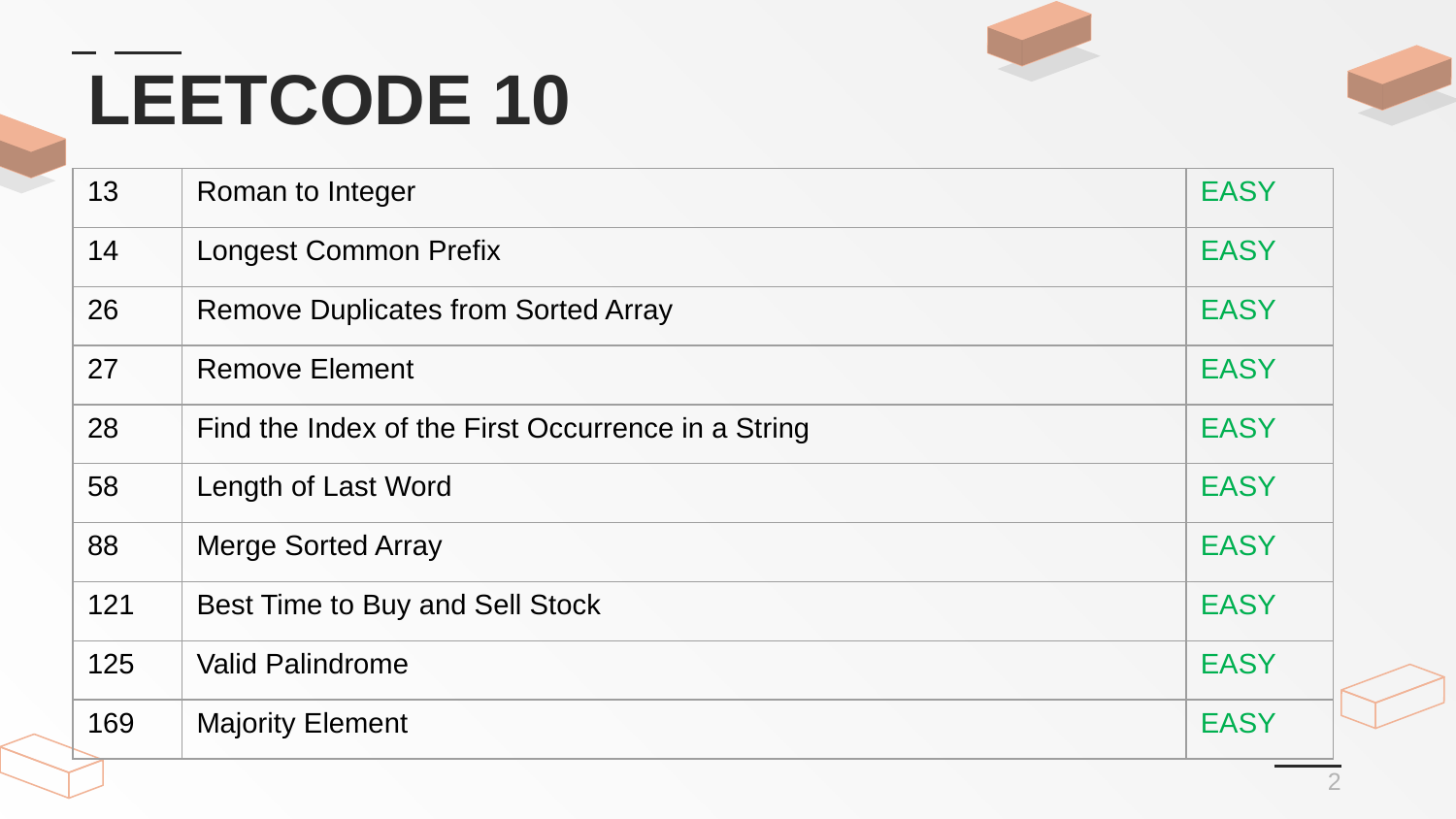

# LEETCODE 10
| 13 | Roman to Integer | EASY |
| --- | --- | --- |
| 14 | Longest Common Prefix | EASY |
| 26 | Remove Duplicates from Sorted Array | EASY |
| 27 | Remove Element | EASY |
| 28 | Find the Index of the First Occurrence in a String | EASY |
| 58 | Length of Last Word | EASY |
| 88 | Merge Sorted Array | EASY |
| 121 | Best Time to Buy and Sell Stock | EASY |
| 125 | Valid Palindrome | EASY |
| 169 | Majority Element | EASY |
2